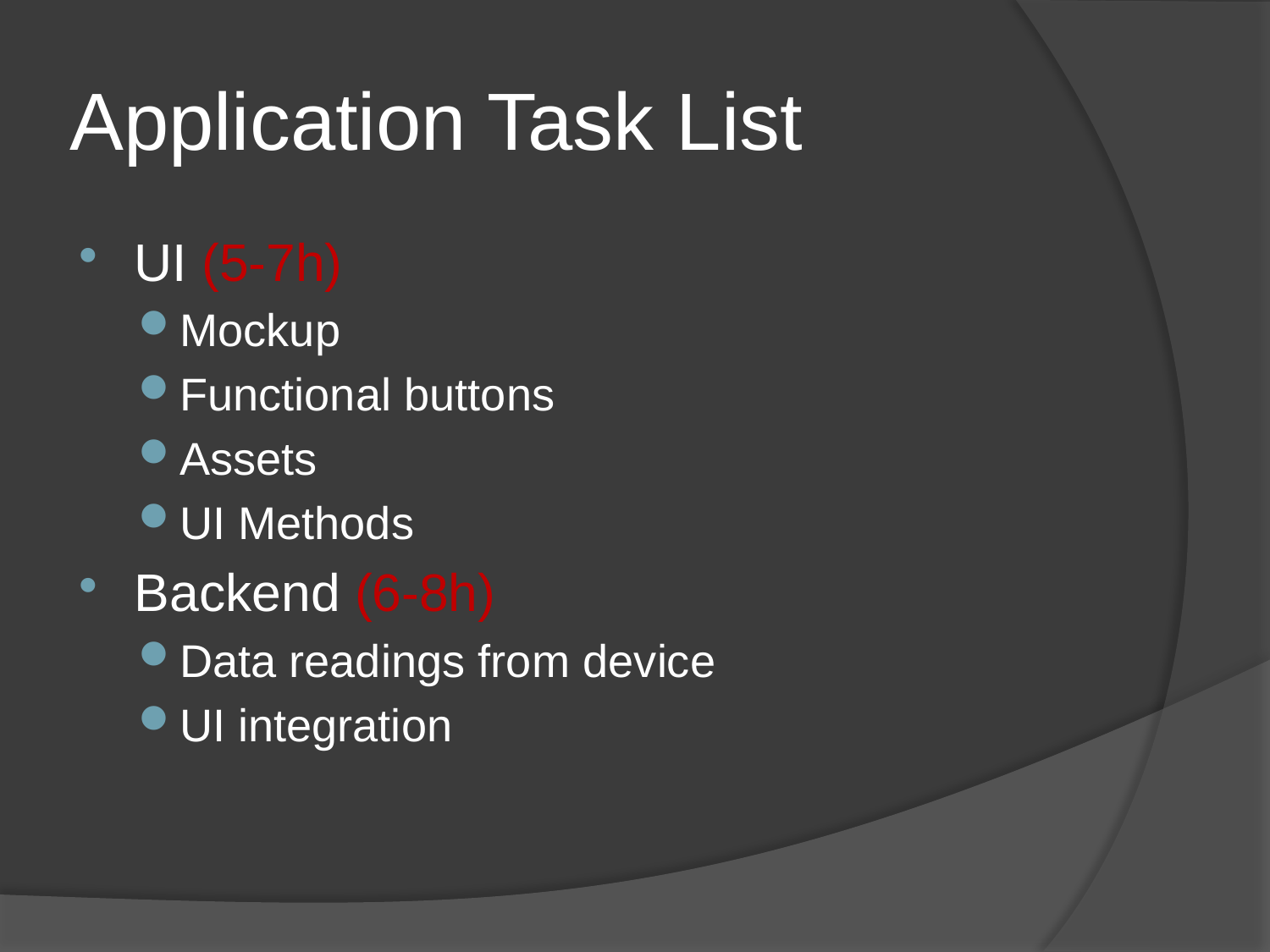

# Application Task List
UI (5-7h)
Mockup
Functional buttons
Assets
UI Methods
Backend (6-8h)
Data readings from device
UI integration